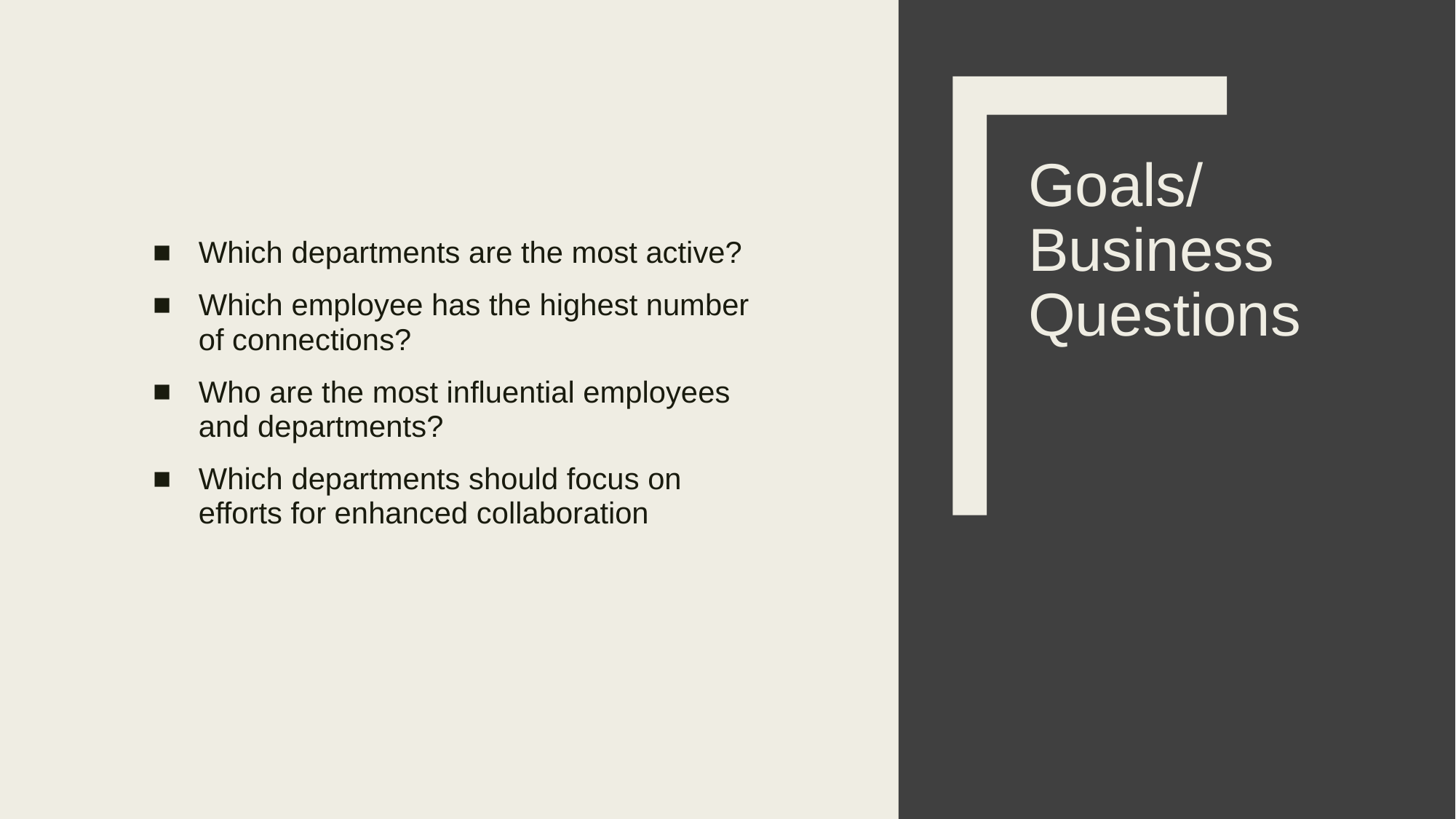

Which departments are the most active?
Which employee has the highest number of connections?
Who are the most influential employees and departments?
Which departments should focus on efforts for enhanced collaboration

# Goals/ Business Questions